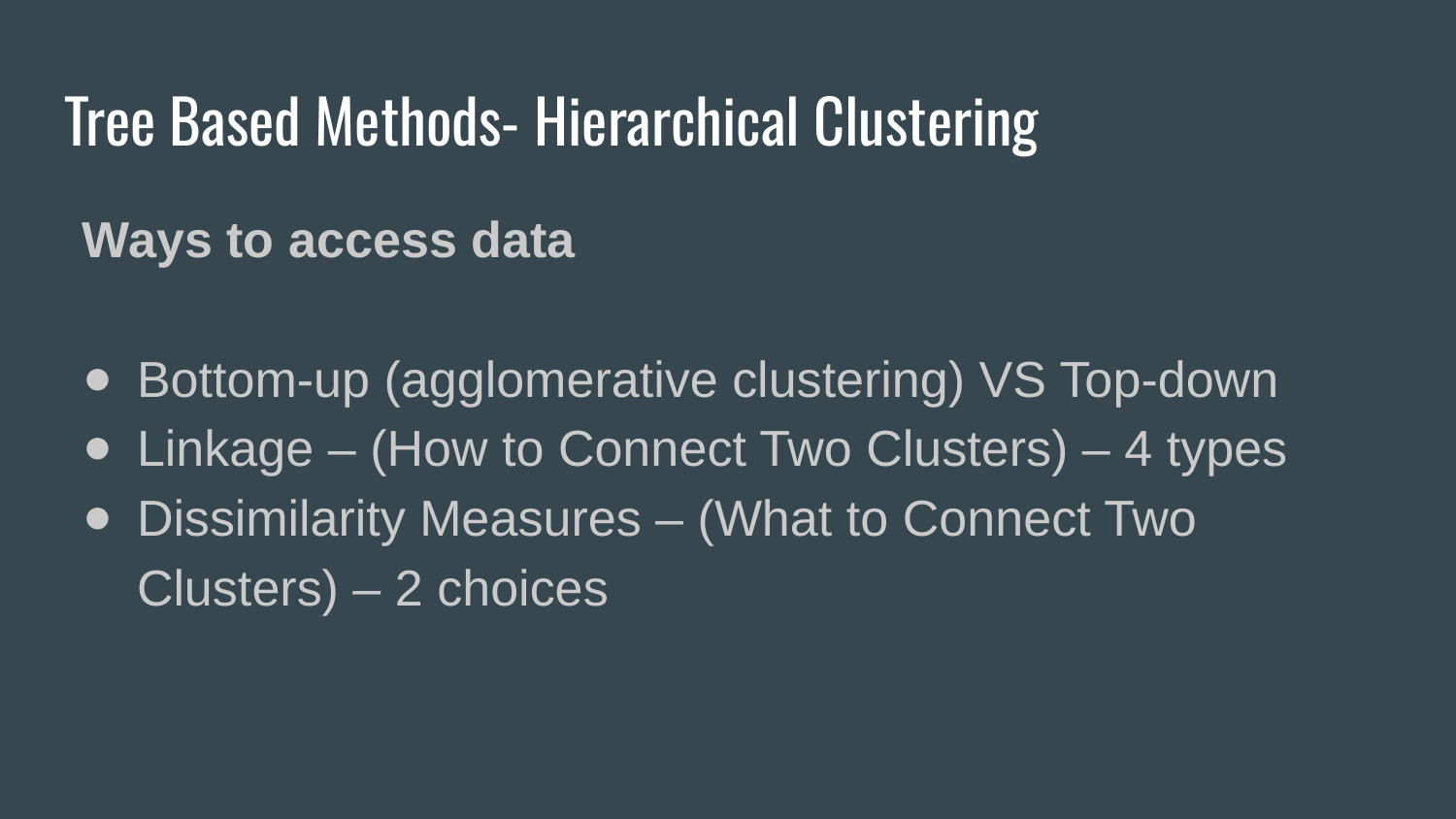

# Tree Based Methods- Hierarchical Clustering
Ways to access data

Bottom-up (agglomerative clustering) VS Top-down
Linkage – (How to Connect Two Clusters) – 4 types
Dissimilarity Measures – (What to Connect Two Clusters) – 2 choices